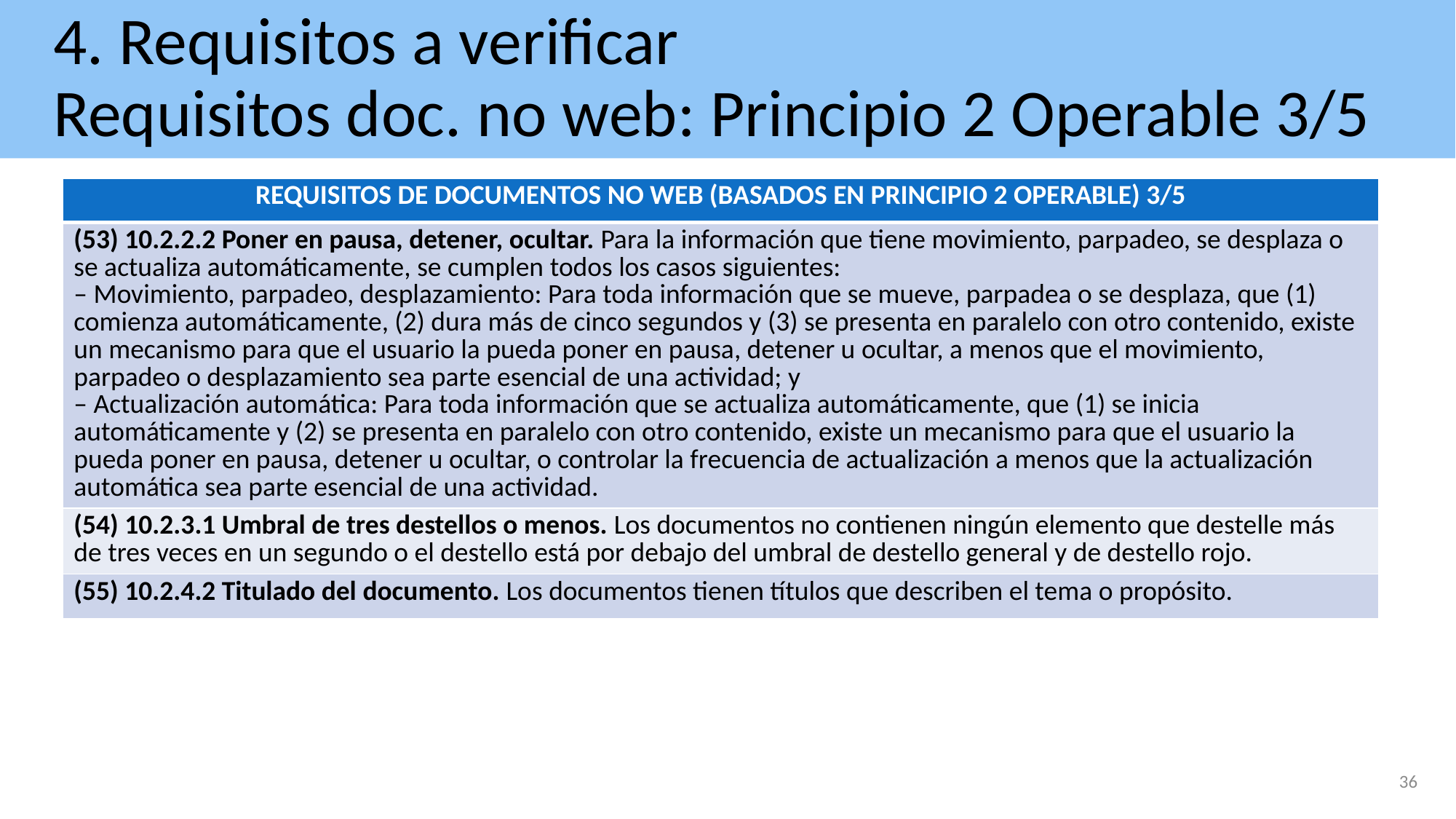

# 4. Requisitos a verificar Requisitos doc. no web: Principio 2 Operable 3/5
| REQUISITOS DE DOCUMENTOS NO WEB (BASADOS EN PRINCIPIO 2 OPERABLE) 3/5 |
| --- |
| (53) 10.2.2.2 Poner en pausa, detener, ocultar. Para la información que tiene movimiento, parpadeo, se desplaza o se actualiza automáticamente, se cumplen todos los casos siguientes: – Movimiento, parpadeo, desplazamiento: Para toda información que se mueve, parpadea o se desplaza, que (1) comienza automáticamente, (2) dura más de cinco segundos y (3) se presenta en paralelo con otro contenido, existe un mecanismo para que el usuario la pueda poner en pausa, detener u ocultar, a menos que el movimiento, parpadeo o desplazamiento sea parte esencial de una actividad; y – Actualización automática: Para toda información que se actualiza automáticamente, que (1) se inicia automáticamente y (2) se presenta en paralelo con otro contenido, existe un mecanismo para que el usuario la pueda poner en pausa, detener u ocultar, o controlar la frecuencia de actualización a menos que la actualización automática sea parte esencial de una actividad. |
| (54) 10.2.3.1 Umbral de tres destellos o menos. Los documentos no contienen ningún elemento que destelle más de tres veces en un segundo o el destello está por debajo del umbral de destello general y de destello rojo. |
| (55) 10.2.4.2 Titulado del documento. Los documentos tienen títulos que describen el tema o propósito. |
36